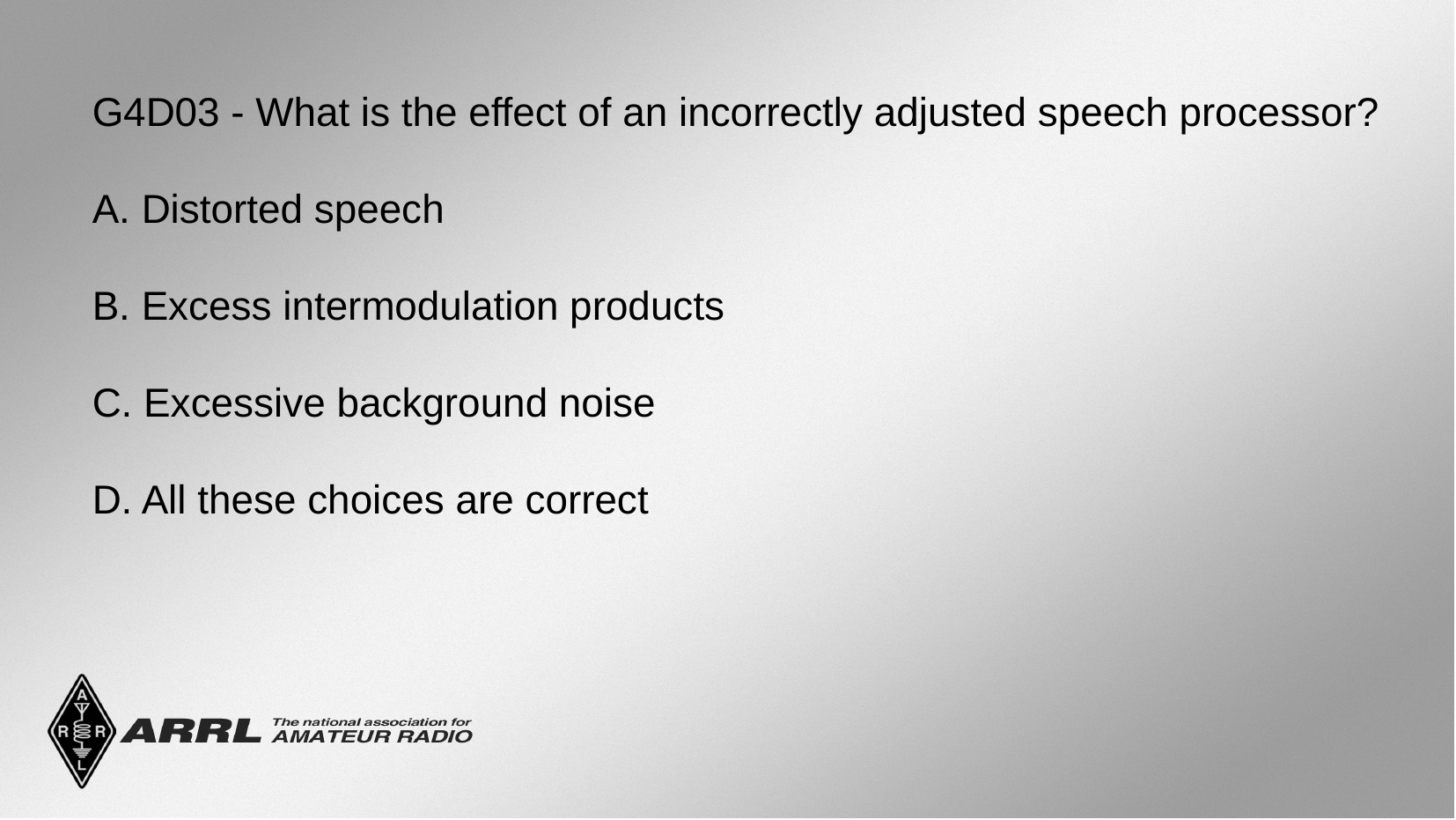

G4D03 - What is the effect of an incorrectly adjusted speech processor?

A. Distorted speech

B. Excess intermodulation products

C. Excessive background noise

D. All these choices are correct